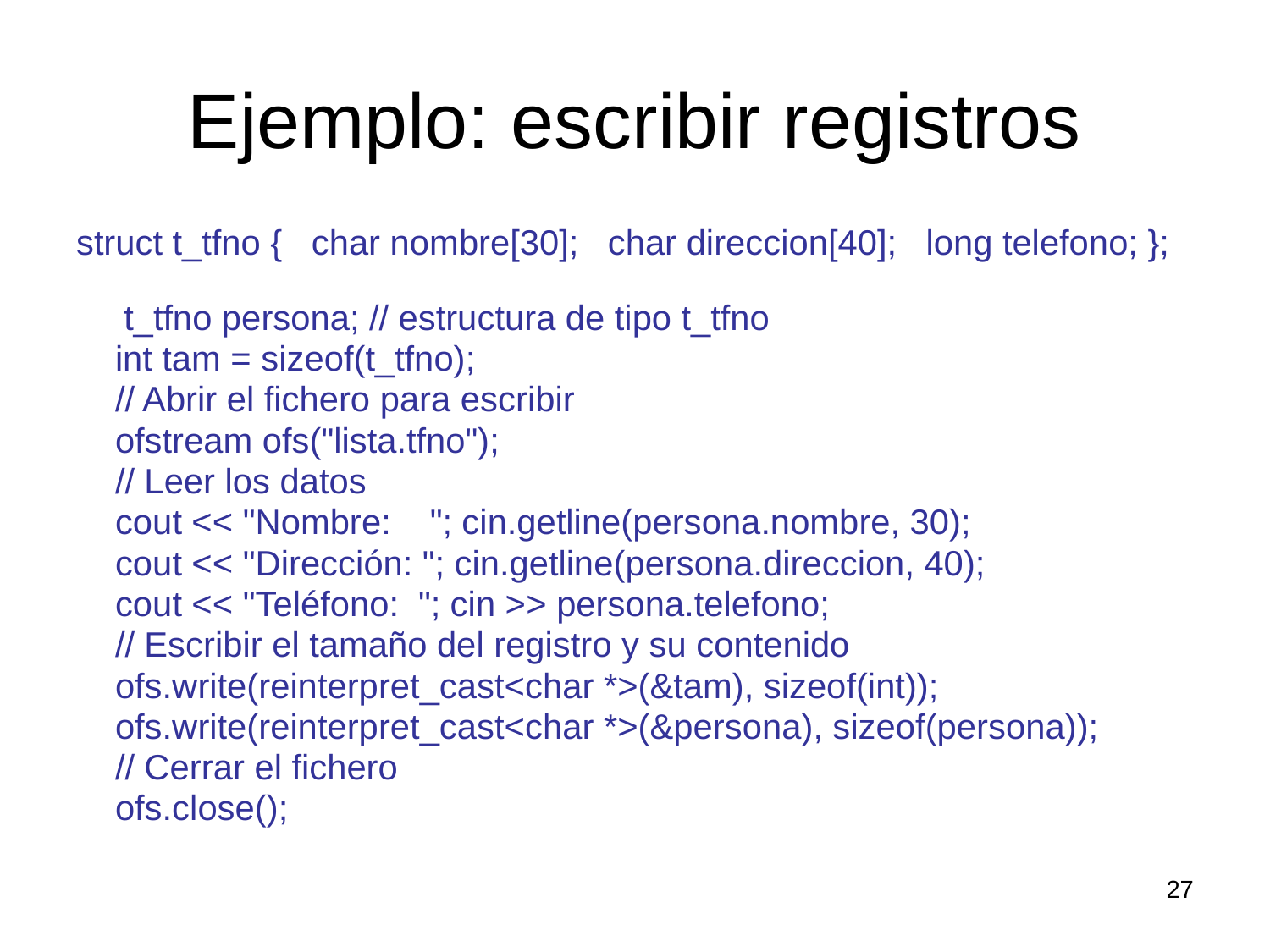

# Ejemplo: escribir registros
struct t_tfno {   char nombre[30];   char direccion[40];   long telefono; };
	t_tfno persona; // estructura de tipo t_tfno
    int tam = sizeof(t_tfno);
    // Abrir el fichero para escribir
    ofstream ofs("lista.tfno");
    // Leer los datos
    cout << "Nombre:    "; cin.getline(persona.nombre, 30);
    cout << "Dirección: "; cin.getline(persona.direccion, 40);
    cout << "Teléfono:  "; cin >> persona.telefono;
    // Escribir el tamaño del registro y su contenido
    ofs.write(reinterpret_cast<char *>(&tam), sizeof(int));
    ofs.write(reinterpret_cast<char *>(&persona), sizeof(persona));
    // Cerrar el fichero
    ofs.close();
27